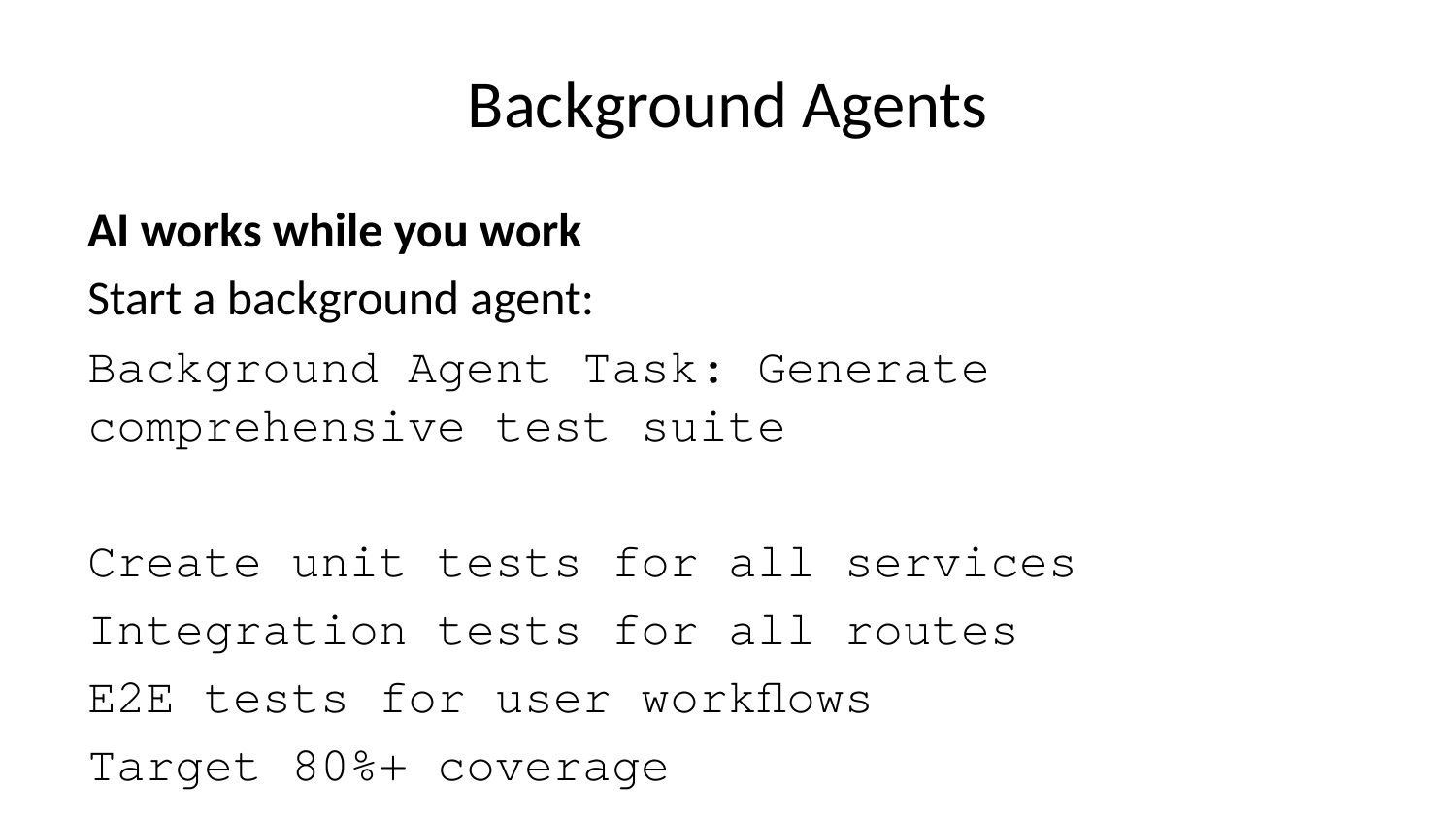

# Background Agents
AI works while you work
Start a background agent:
Background Agent Task: Generate comprehensive test suite

Create unit tests for all services
Integration tests for all routes
E2E tests for user workflows
Target 80%+ coverage

Run as background agent.
Benefits: - Parallel productivity - Time-consuming tasks don’t block you - Check progress when ready - Review results when complete
Use for: Test generation, migrations, documentation, setup tasks